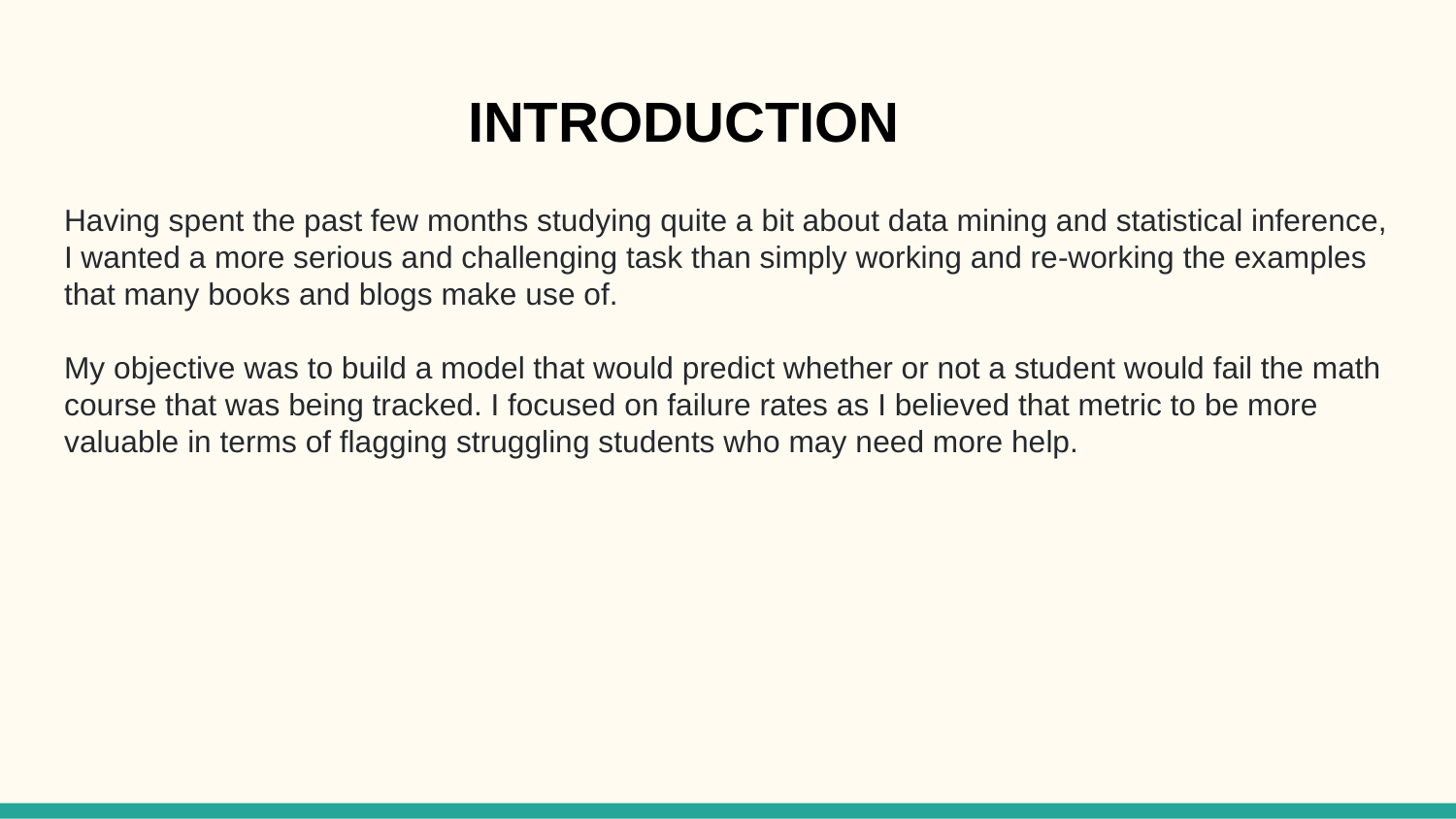

# INTRODUCTION
Having spent the past few months studying quite a bit about data mining and statistical inference, I wanted a more serious and challenging task than simply working and re-working the examples that many books and blogs make use of.

My objective was to build a model that would predict whether or not a student would fail the math course that was being tracked. I focused on failure rates as I believed that metric to be more valuable in terms of flagging struggling students who may need more help.